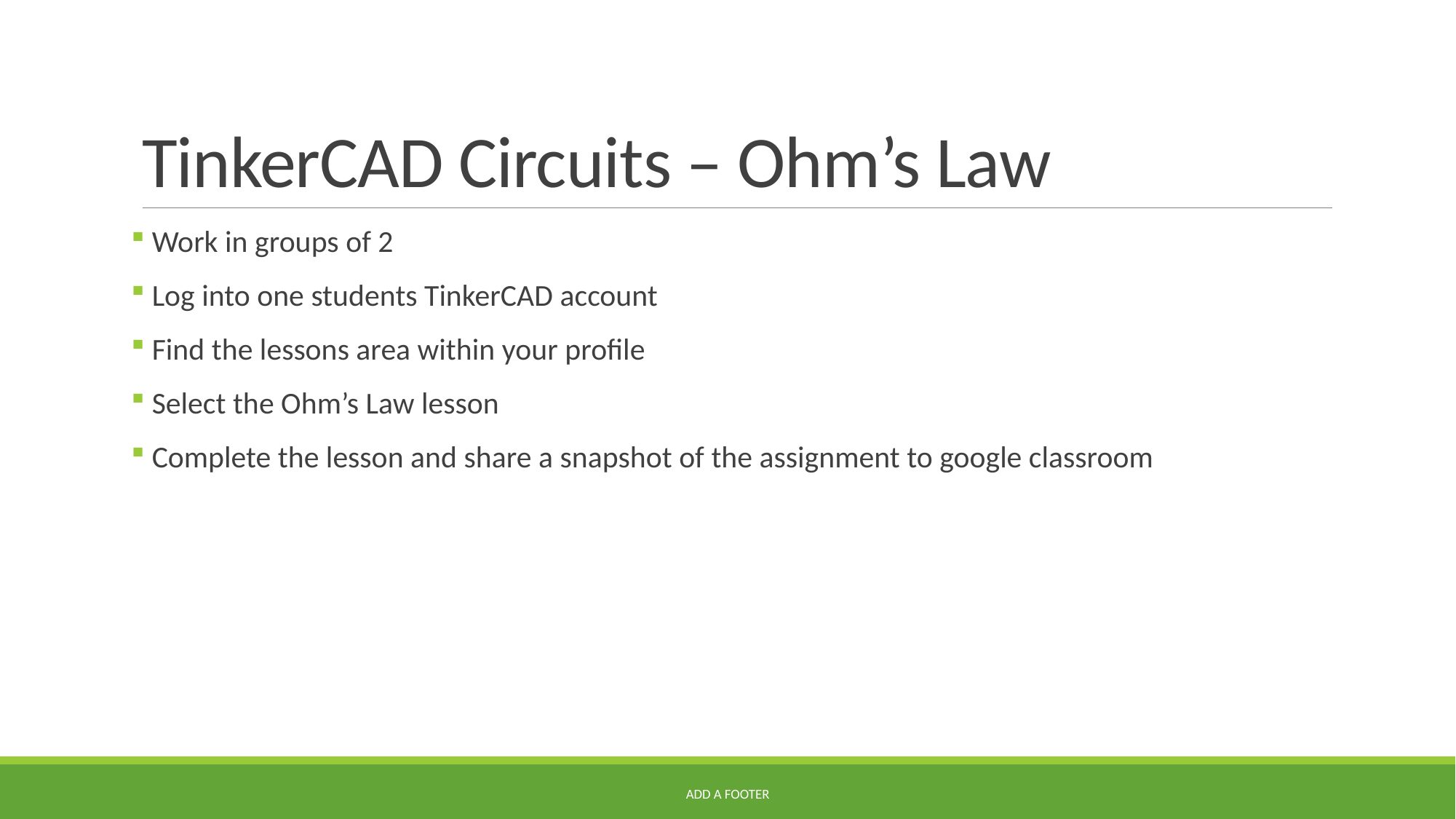

# TinkerCAD Circuits – Ohm’s Law
 Work in groups of 2
 Log into one students TinkerCAD account
 Find the lessons area within your profile
 Select the Ohm’s Law lesson
 Complete the lesson and share a snapshot of the assignment to google classroom
Add a footer